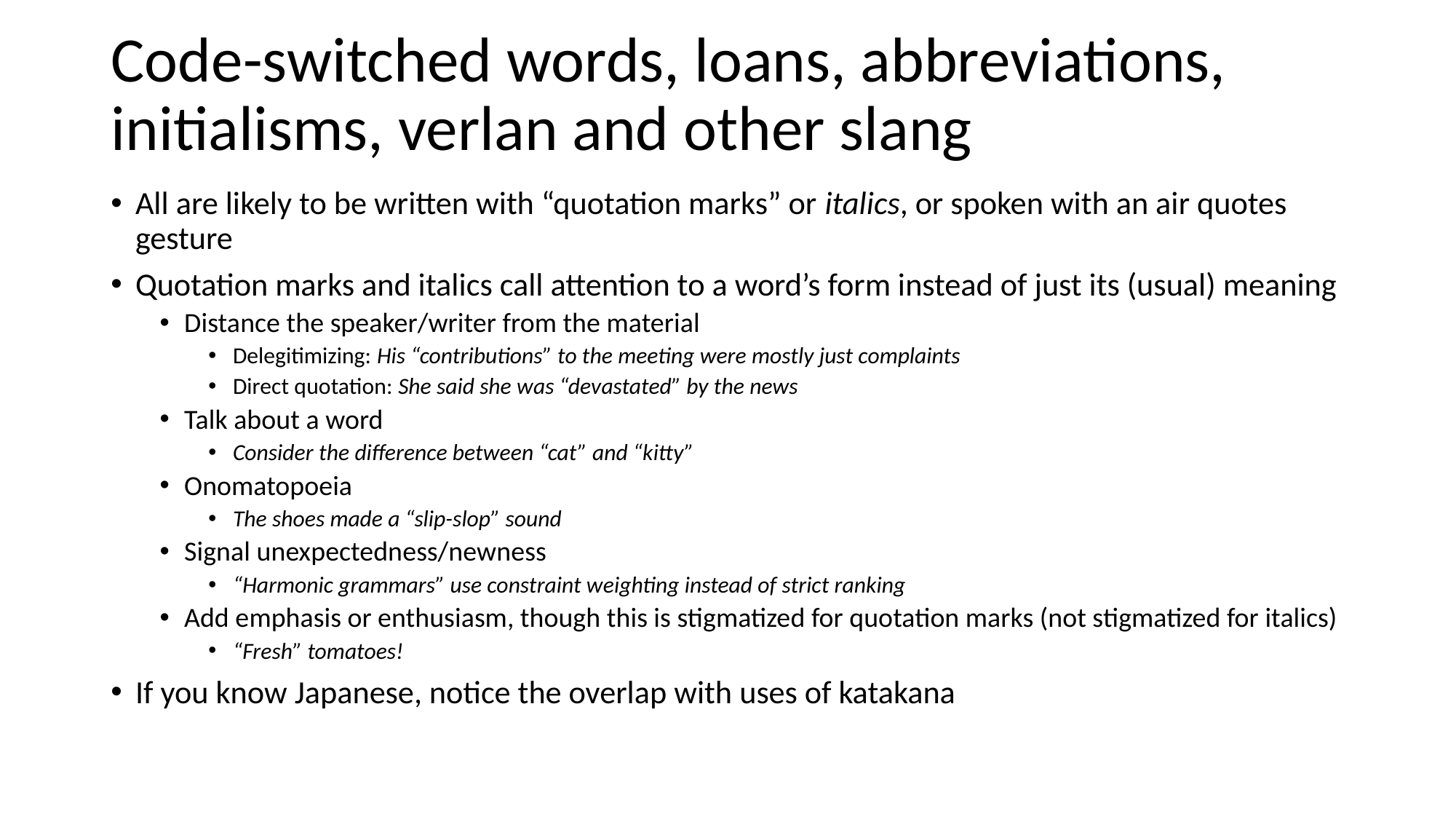

# Code-switched words, loans, abbreviations, initialisms, verlan and other slang
All are likely to be written with “quotation marks” or italics, or spoken with an air quotes gesture
Quotation marks and italics call attention to a word’s form instead of just its (usual) meaning
Distance the speaker/writer from the material
Delegitimizing: His “contributions” to the meeting were mostly just complaints
Direct quotation: She said she was “devastated” by the news
Talk about a word
Consider the difference between “cat” and “kitty”
Onomatopoeia
The shoes made a “slip-slop” sound
Signal unexpectedness/newness
“Harmonic grammars” use constraint weighting instead of strict ranking
Add emphasis or enthusiasm, though this is stigmatized for quotation marks (not stigmatized for italics)
“Fresh” tomatoes!
If you know Japanese, notice the overlap with uses of katakana